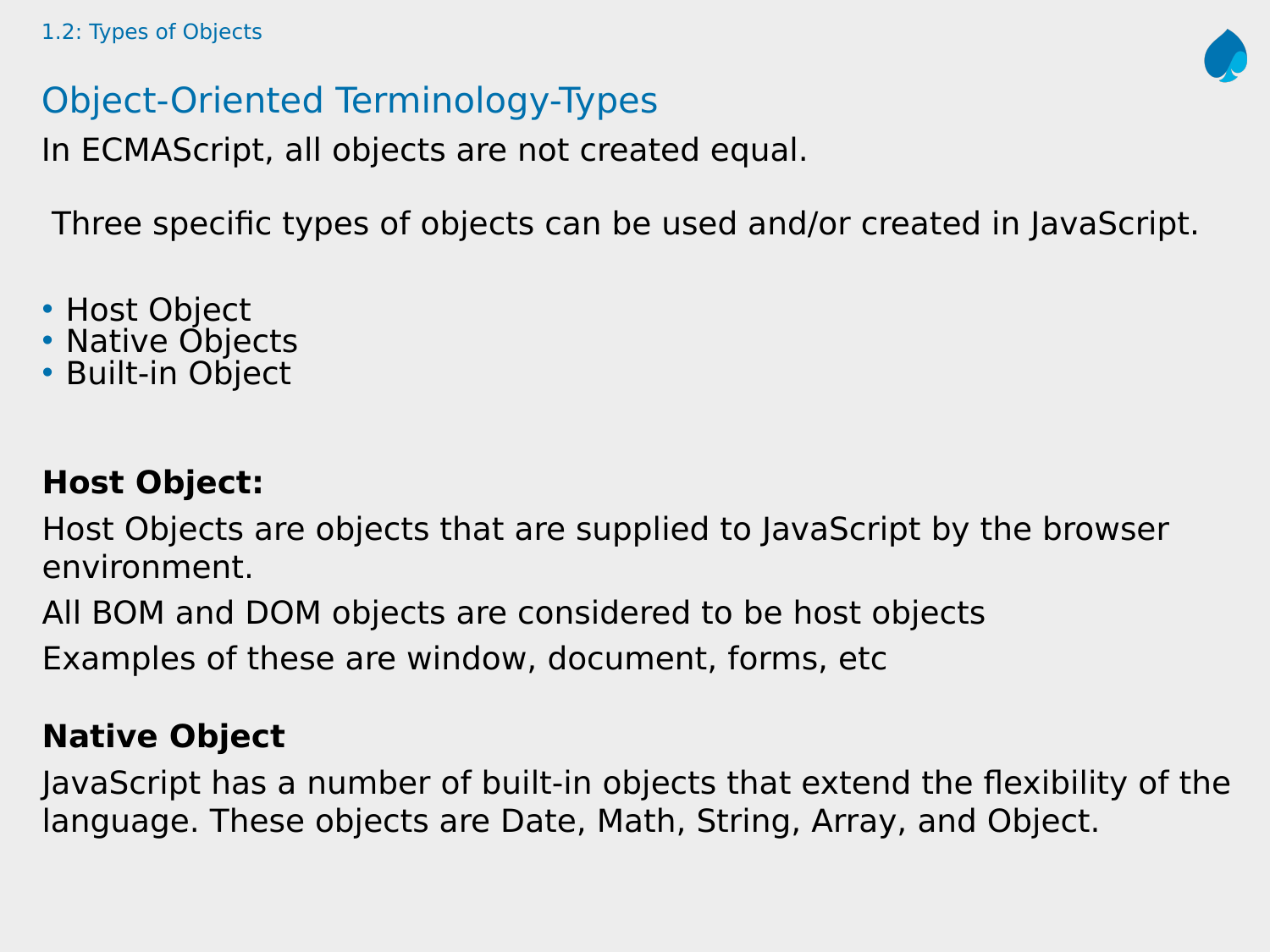

# 1.2: Types of Objects Object-Oriented Terminology-Types
In ECMAScript, all objects are not created equal.

 Three specific types of objects can be used and/or created in JavaScript.

Host Object
Native Objects
Built-in Object

Host Object:
Host Objects are objects that are supplied to JavaScript by the browser environment.
All BOM and DOM objects are considered to be host objects
Examples of these are window, document, forms, etc

Native Object
JavaScript has a number of built-in objects that extend the flexibility of the language. These objects are Date, Math, String, Array, and Object.